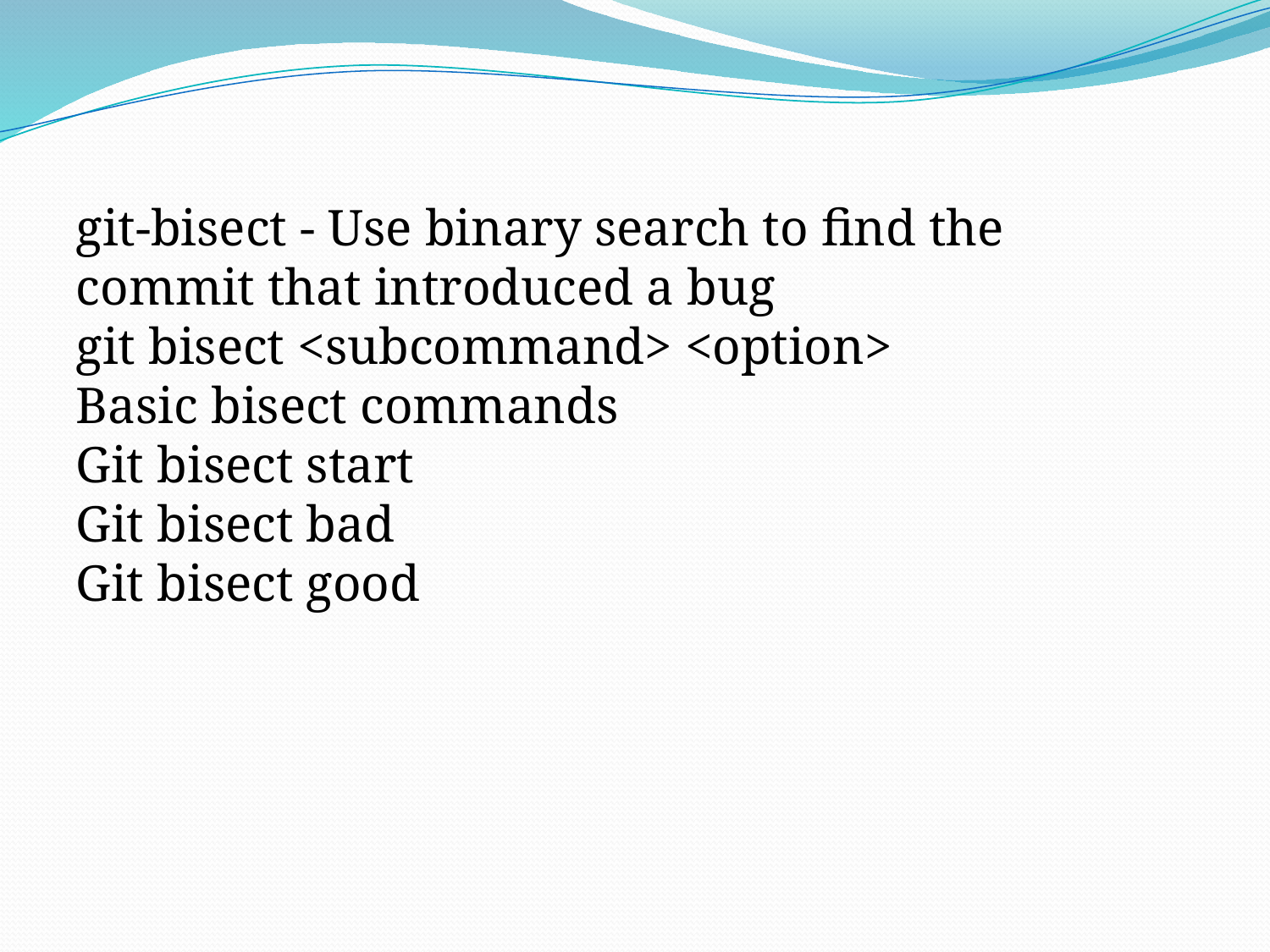

git-bisect - Use binary search to find the commit that introduced a bug
git bisect <subcommand> <option>
Basic bisect commands
Git bisect start
Git bisect bad
Git bisect good